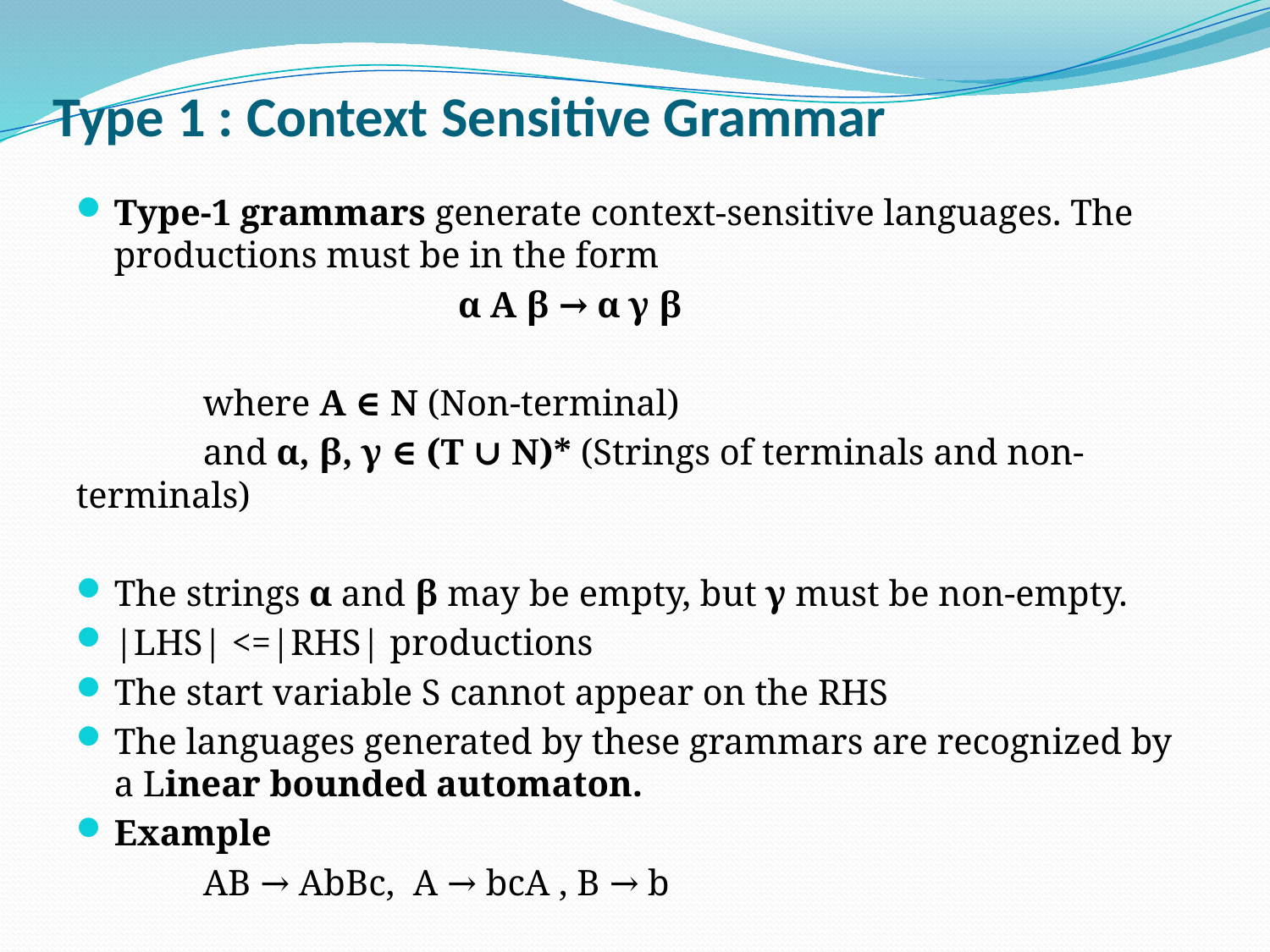

# Type 1 : Context Sensitive Grammar
Type-1 grammars generate context-sensitive languages. The productions must be in the form
                                          α A β → α γ β

	where A ∈ N (Non-terminal)
	and α, β, γ ∈ (T ∪ N)* (Strings of terminals and non-terminals)

The strings α and β may be empty, but γ must be non-empty.
|LHS| <=|RHS| productions
The start variable S cannot appear on the RHS
The languages generated by these grammars are recognized by a Linear bounded automaton.
Example
	AB → AbBc,  A → bcA , B → b